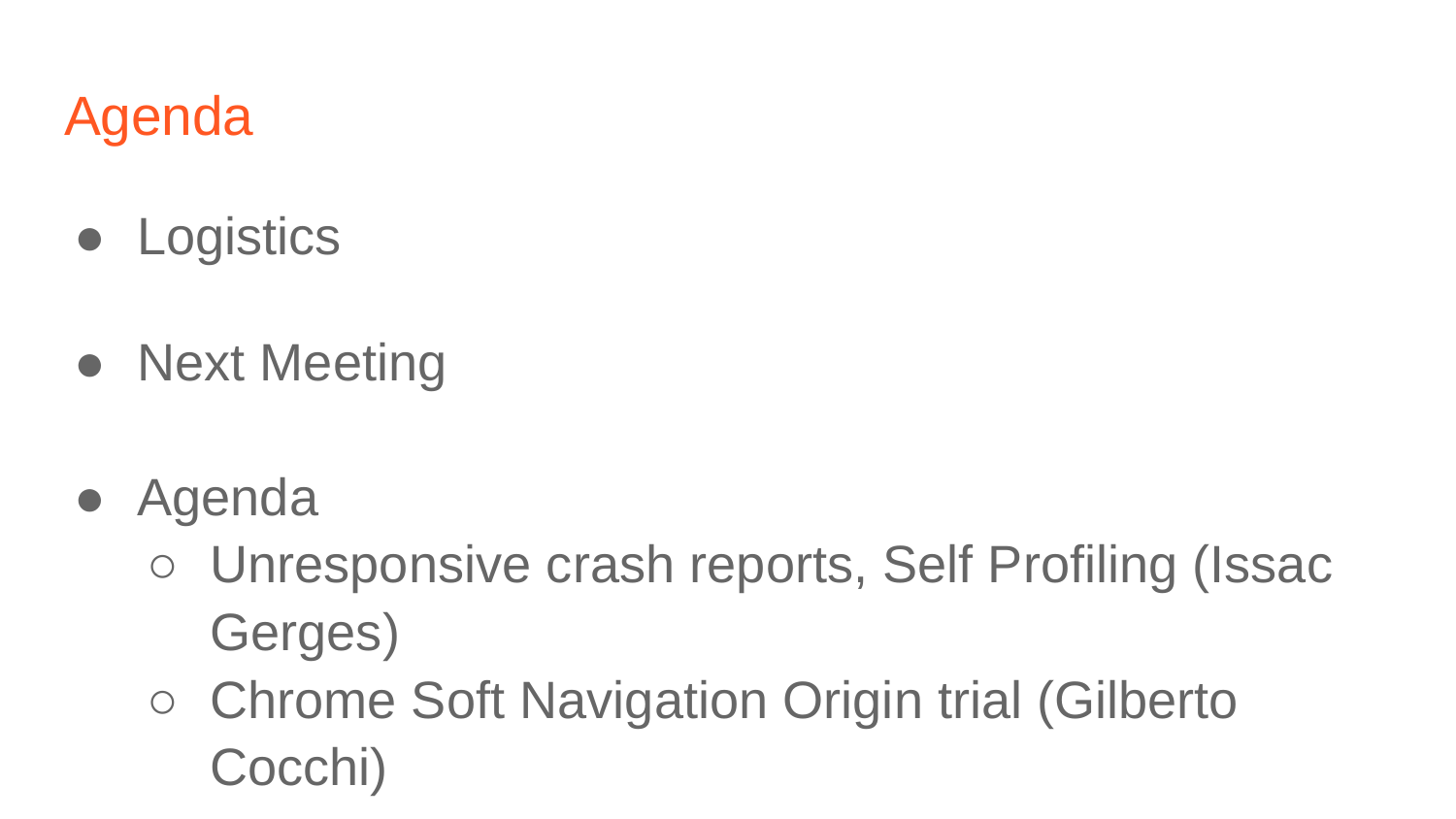

# Agenda
Logistics
Next Meeting
Agenda
Unresponsive crash reports, Self Profiling (Issac Gerges)
Chrome Soft Navigation Origin trial (Gilberto Cocchi)